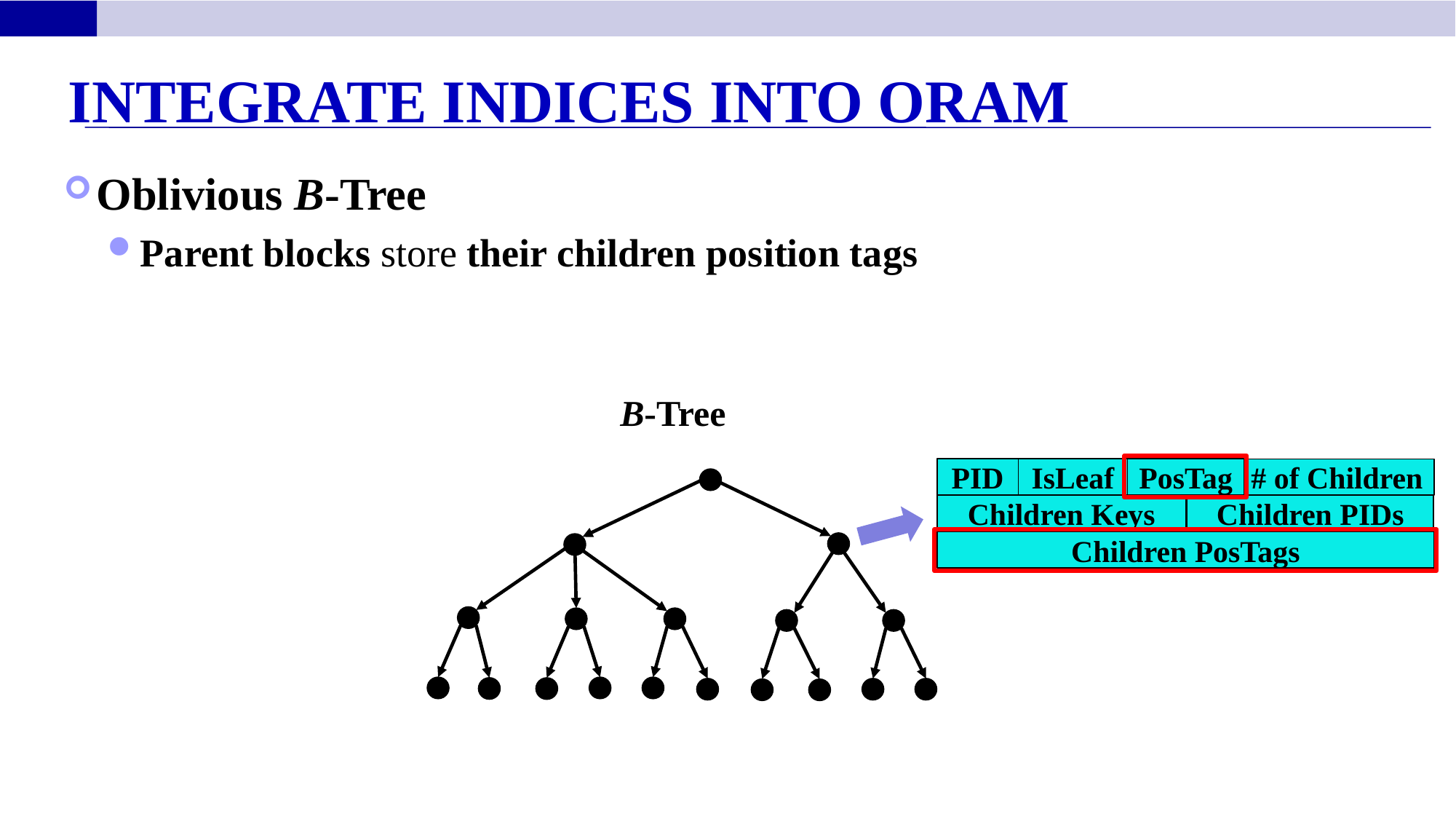

Integrate Indices into ORAM
Oblivious B-Tree
Parent blocks store their children position tags
B-Tree

PosTag
IsLeaf
PID
# of Children

Children Keys
Children PIDs

Children PosTags